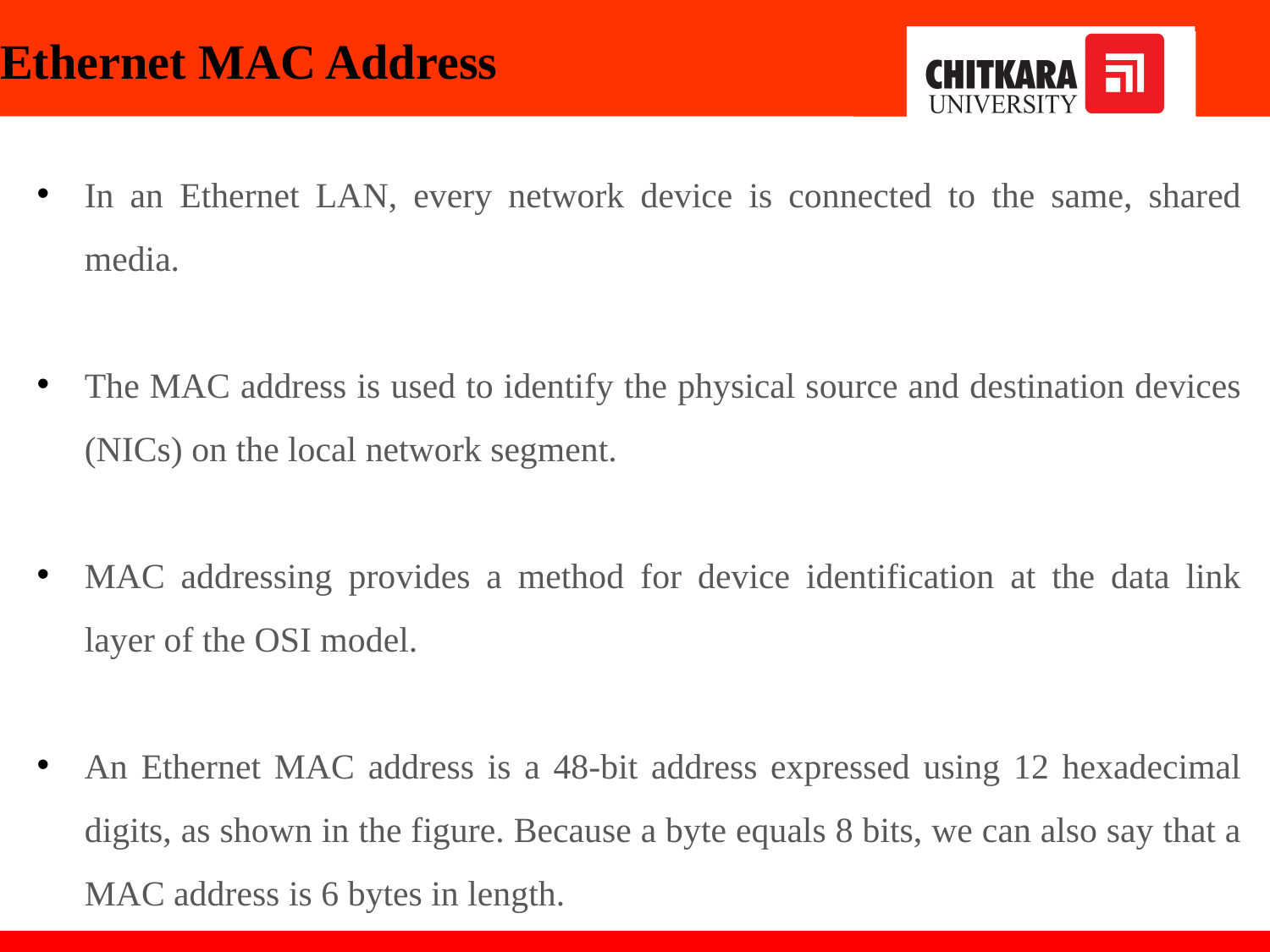

# Ethernet MAC Address
In an Ethernet LAN, every network device is connected to the same, shared media.

The MAC address is used to identify the physical source and destination devices (NICs) on the local network segment.

MAC addressing provides a method for device identification at the data link layer of the OSI model.

An Ethernet MAC address is a 48-bit address expressed using 12 hexadecimal digits, as shown in the figure. Because a byte equals 8 bits, we can also say that a MAC address is 6 bytes in length.